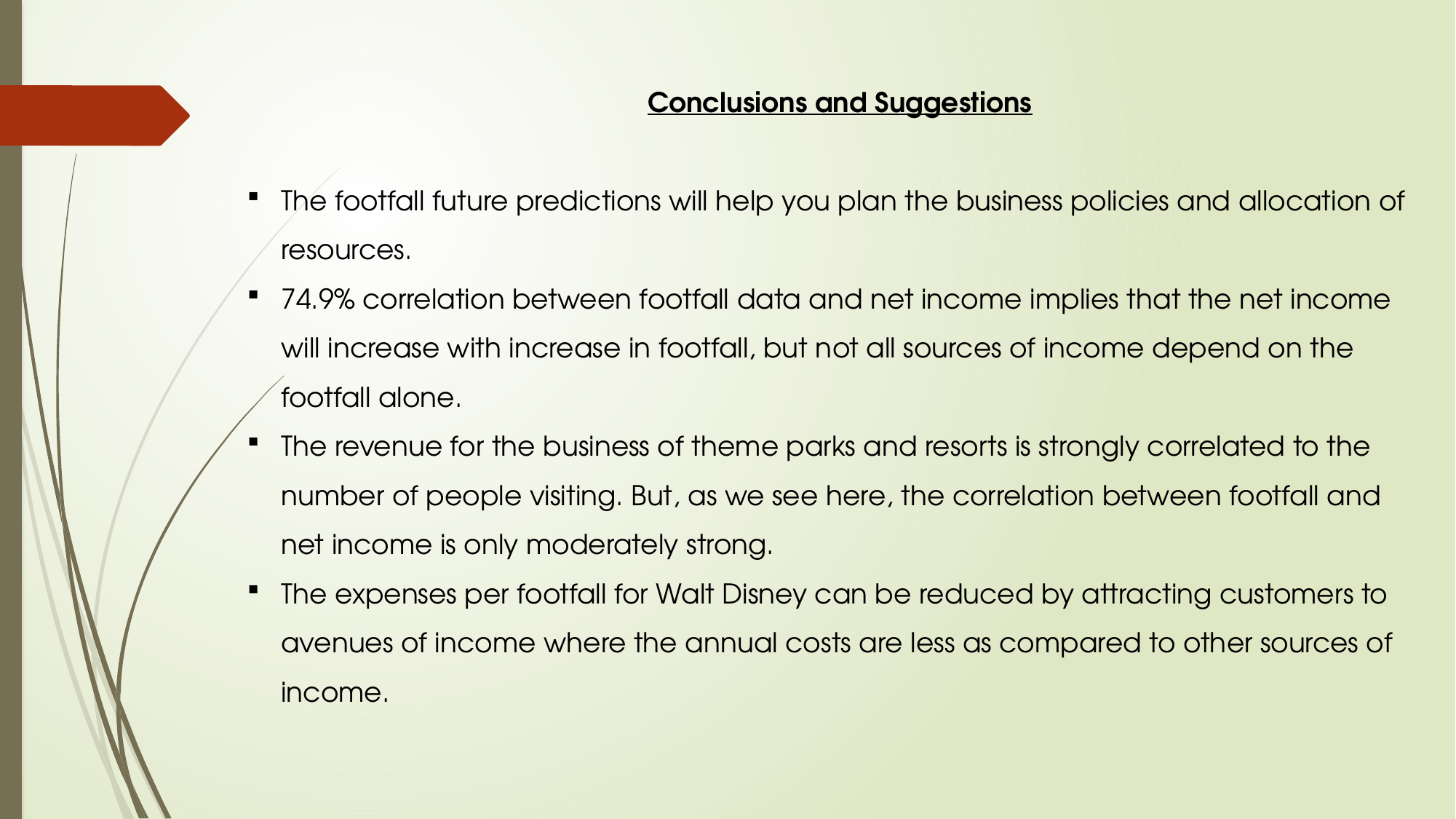

Conclusions and Suggestions
The footfall future predictions will help you plan the business policies and allocation of resources.
74.9% correlation between footfall data and net income implies that the net income will increase with increase in footfall, but not all sources of income depend on the footfall alone.
The revenue for the business of theme parks and resorts is strongly correlated to the number of people visiting. But, as we see here, the correlation between footfall and net income is only moderately strong.
The expenses per footfall for Walt Disney can be reduced by attracting customers to avenues of income where the annual costs are less as compared to other sources of income.